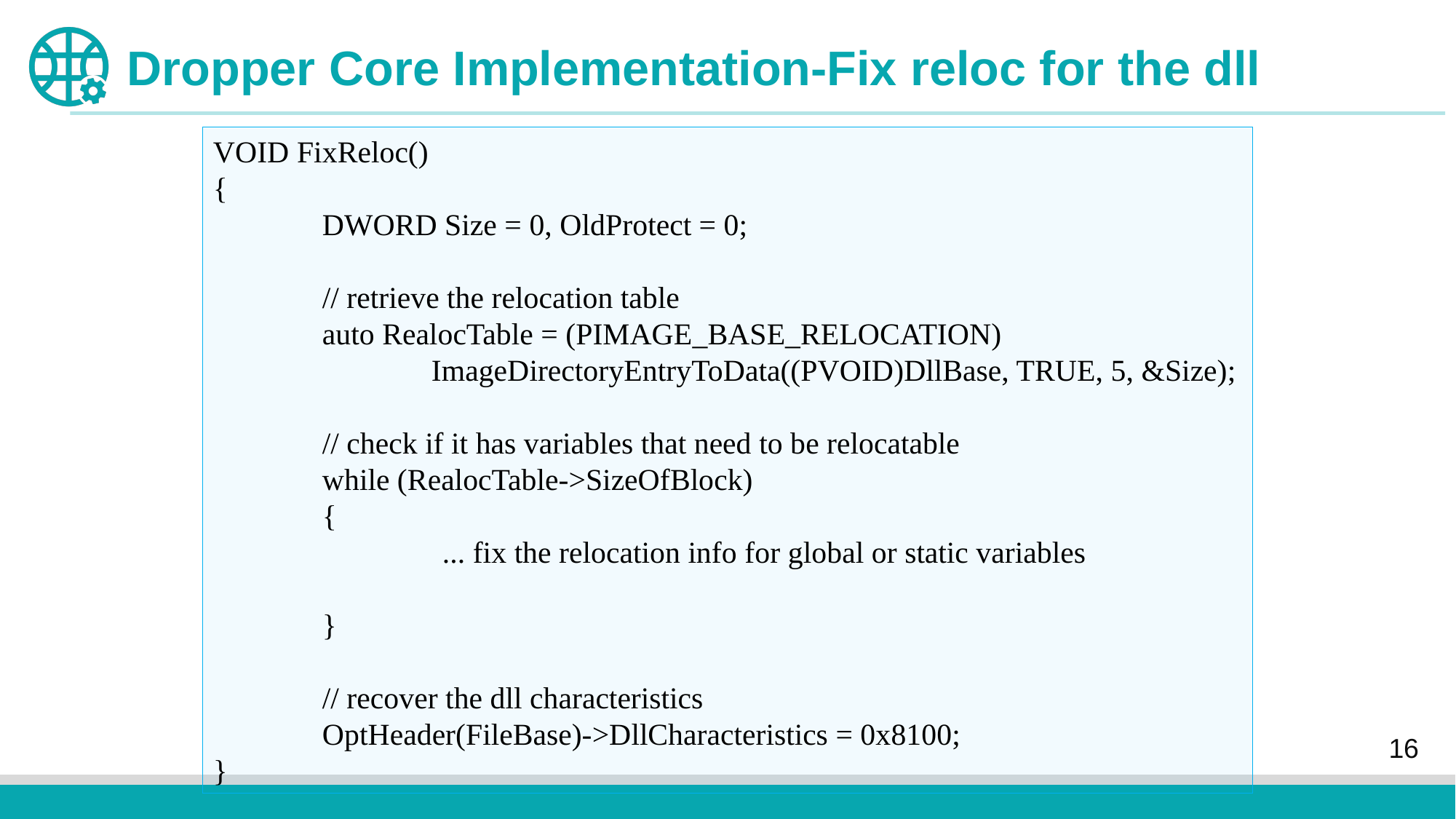

Dropper Core Implementation-Fix reloc for the dll
VOID FixReloc()
{
	DWORD Size = 0, OldProtect = 0;

	// retrieve the relocation table
	auto RealocTable = (PIMAGE_BASE_RELOCATION)
		ImageDirectoryEntryToData((PVOID)DllBase, TRUE, 5, &Size);

	// check if it has variables that need to be relocatable
	while (RealocTable->SizeOfBlock)
	{
                              ... fix the relocation info for global or static variables
	}

	// recover the dll characteristics
	OptHeader(FileBase)->DllCharacteristics = 0x8100;
}